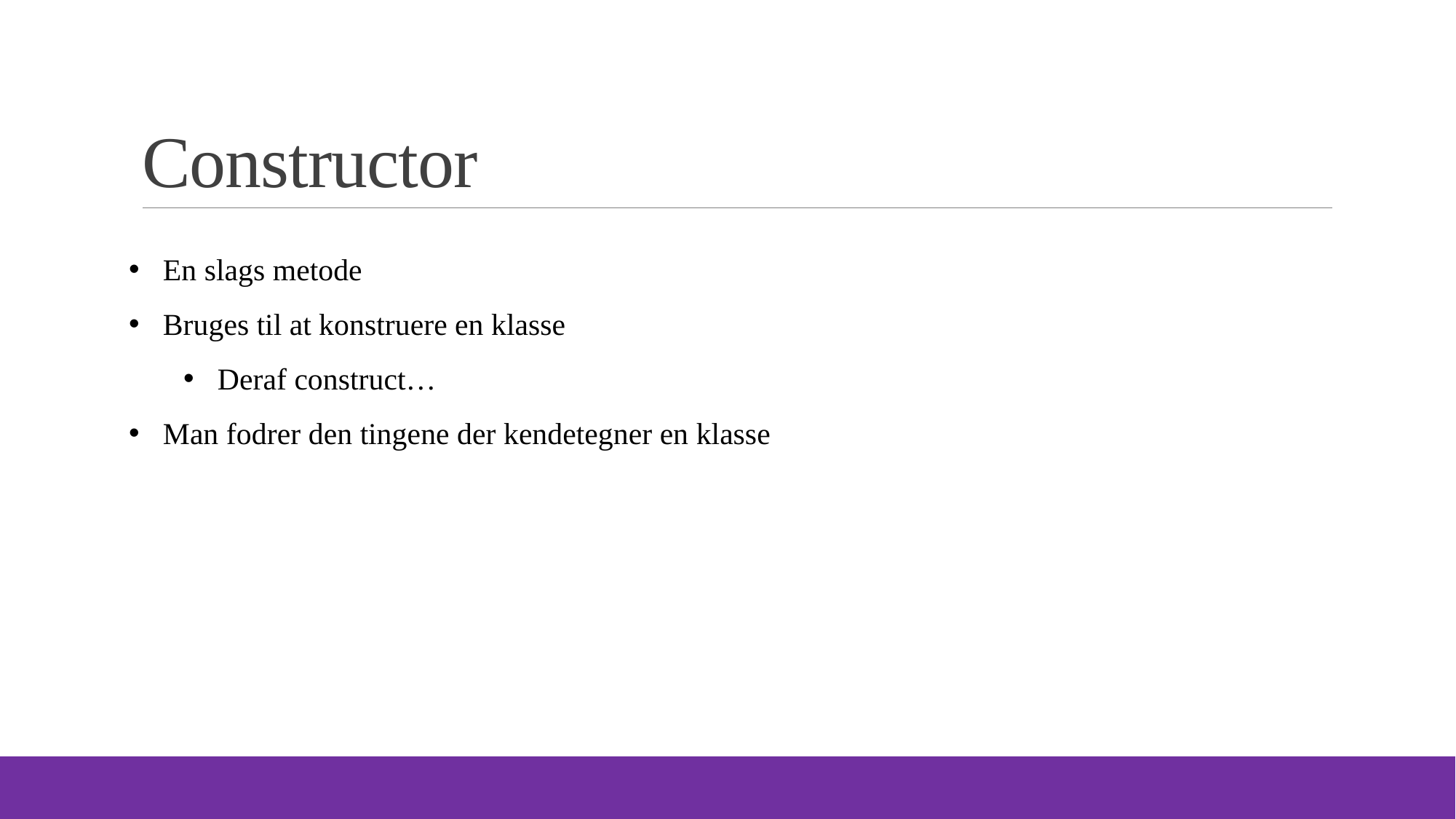

# Constructor
En slags metode
Bruges til at konstruere en klasse
Deraf construct…
Man fodrer den tingene der kendetegner en klasse